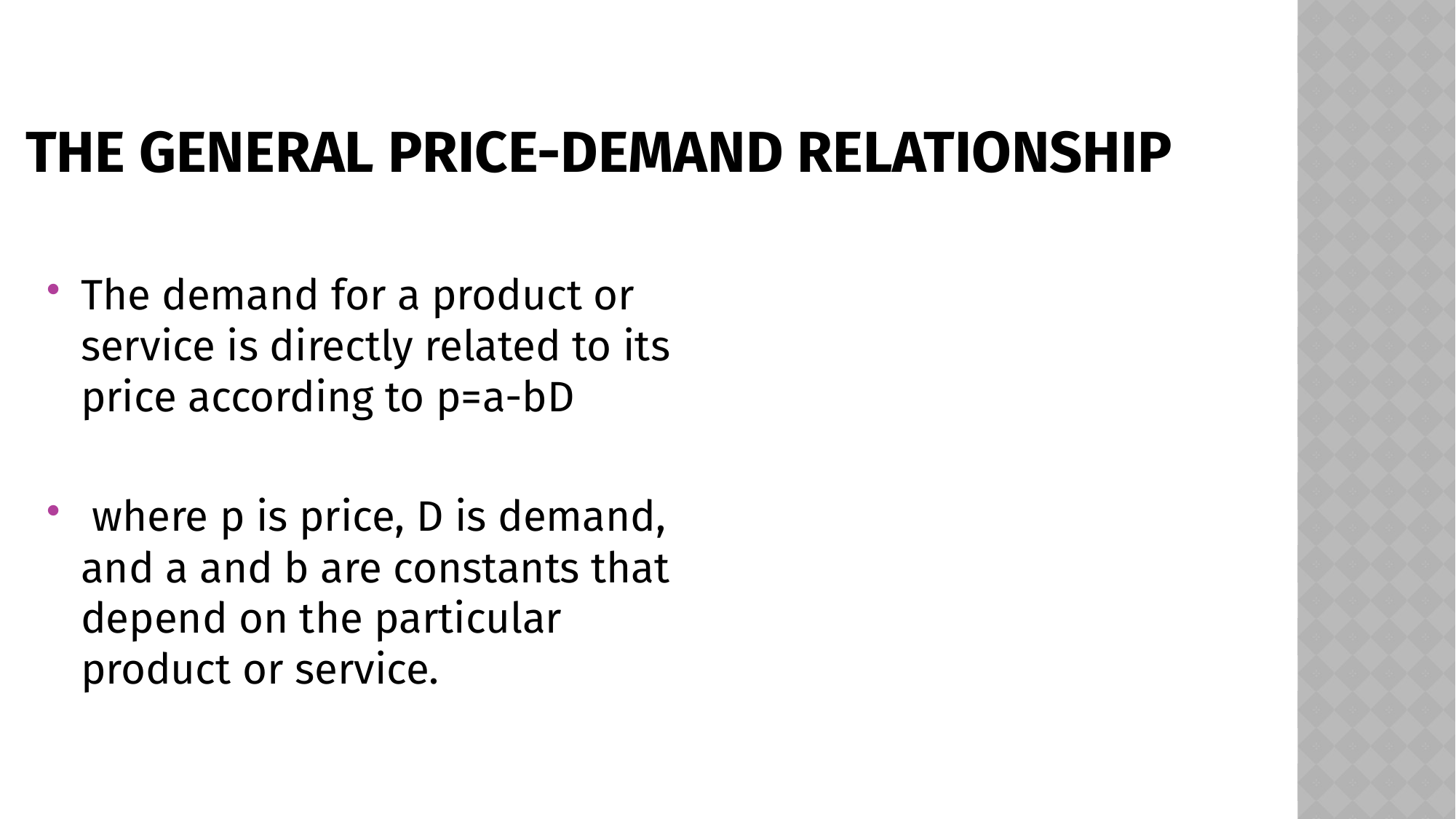

# The general price-demand relationship

The demand for a product or service is directly related to its price according to p=a-bD

 where p is price, D is demand, and a and b are constants that depend on the particular product or service.